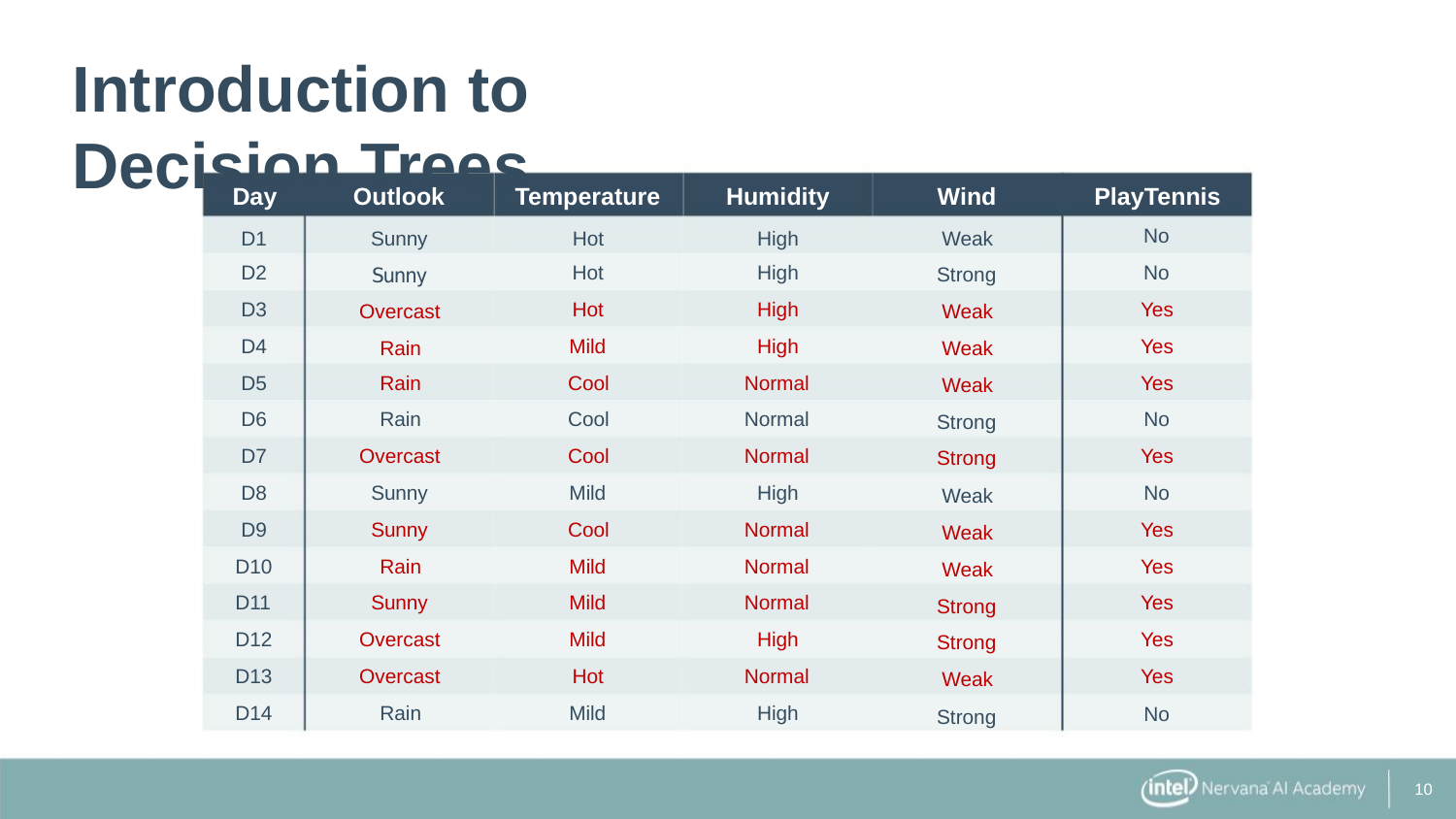

Introduction to Decision Trees
Day
D1
Outlook
Sunny
Sunny
Overcast
Rain
Temperature
Hot
Humidity
High
Wind
Weak
Strong
Weak
Weak
Weak
Strong
Strong
Weak
Weak
Weak
Strong
Strong
Weak
Strong
PlayTennis
No
No
D2
Hot
High
D3
Hot
High
Yes
Yes
Yes
No
D4
Mild
High
D5
Rain
Cool
Cool
Cool
Mild
Normal
Normal
Normal
High
D6
Rain
D7
Overcast
Sunny
Sunny
Rain
Yes
No
D8
D9
Cool
Mild
Normal
Normal
Normal
High
Yes
Yes
Yes
Yes
Yes
No
D10
D11
D12
D13
D14
Sunny
Overcast
Overcast
Rain
Mild
Mild
Hot
Normal
High
Mild
10